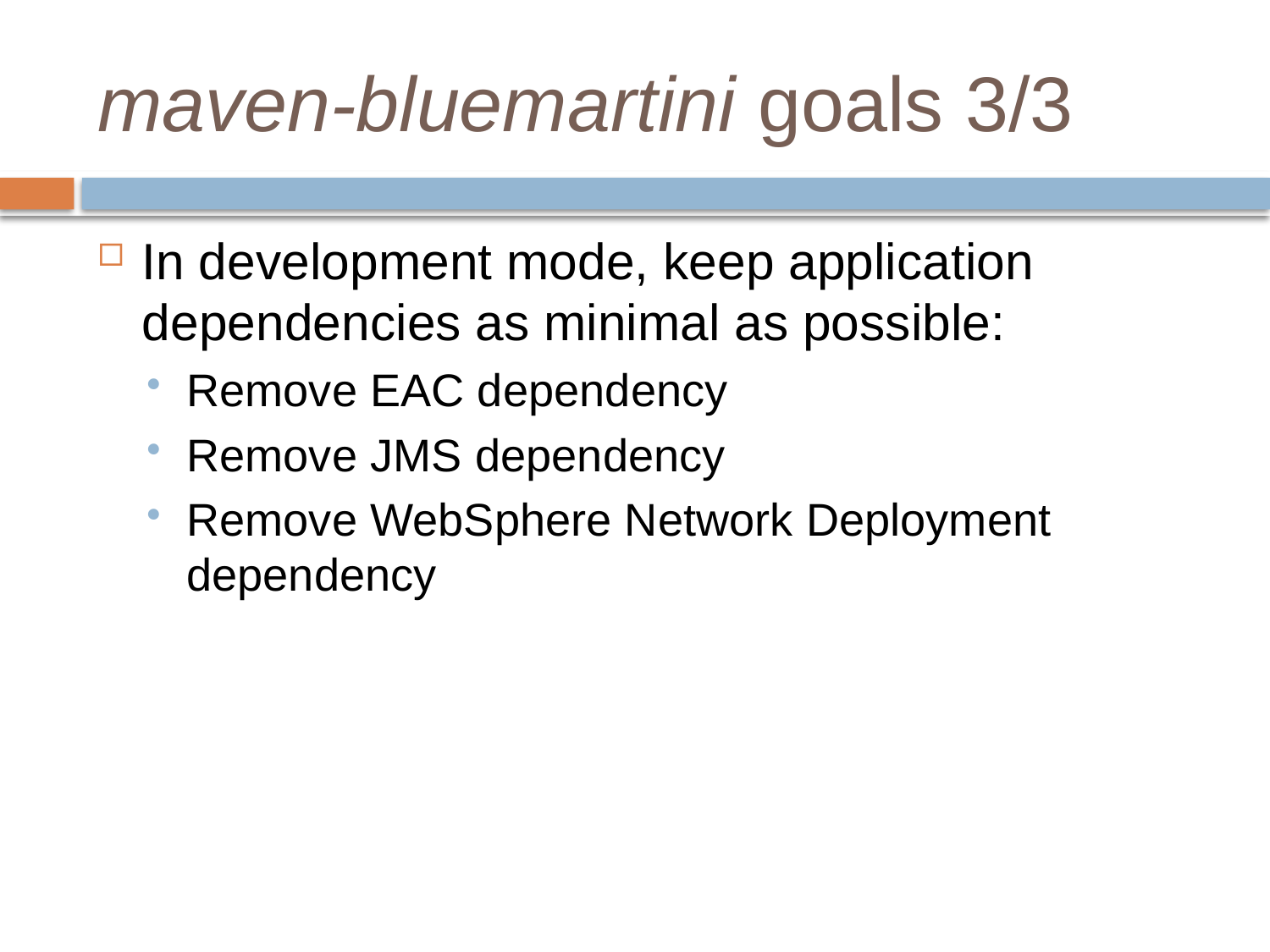

# maven-bluemartini goals 3/3
In development mode, keep application dependencies as minimal as possible:
Remove EAC dependency
Remove JMS dependency
Remove WebSphere Network Deployment dependency